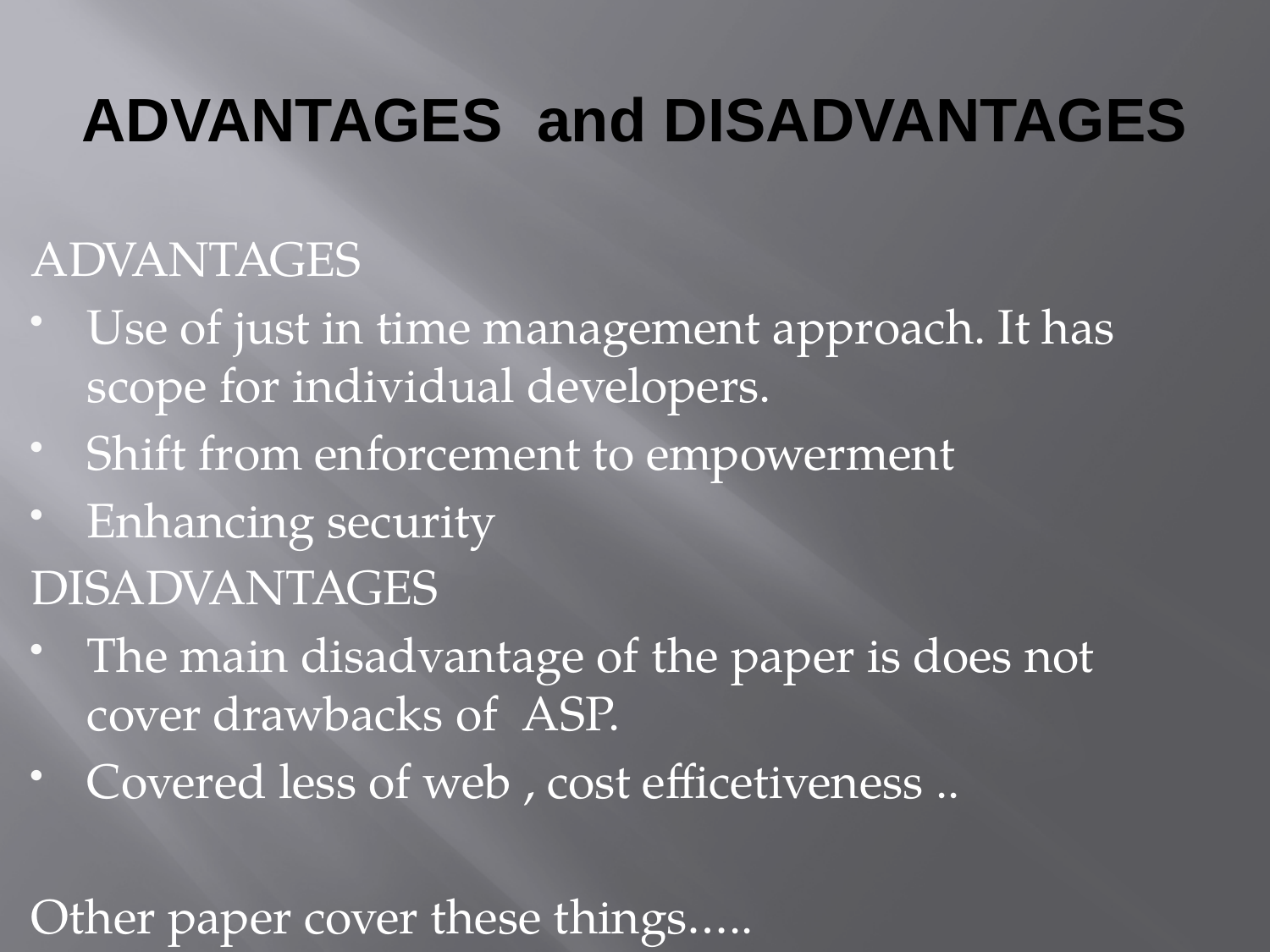

# ADVANTAGES  and DISADVANTAGES
ADVANTAGES
Use of just in time management approach. It has scope for individual developers.
Shift from enforcement to empowerment
Enhancing security
DISADVANTAGES
The main disadvantage of the paper is does not cover drawbacks of  ASP.
Covered less of web , cost efficetiveness ..

Other paper cover these things…..